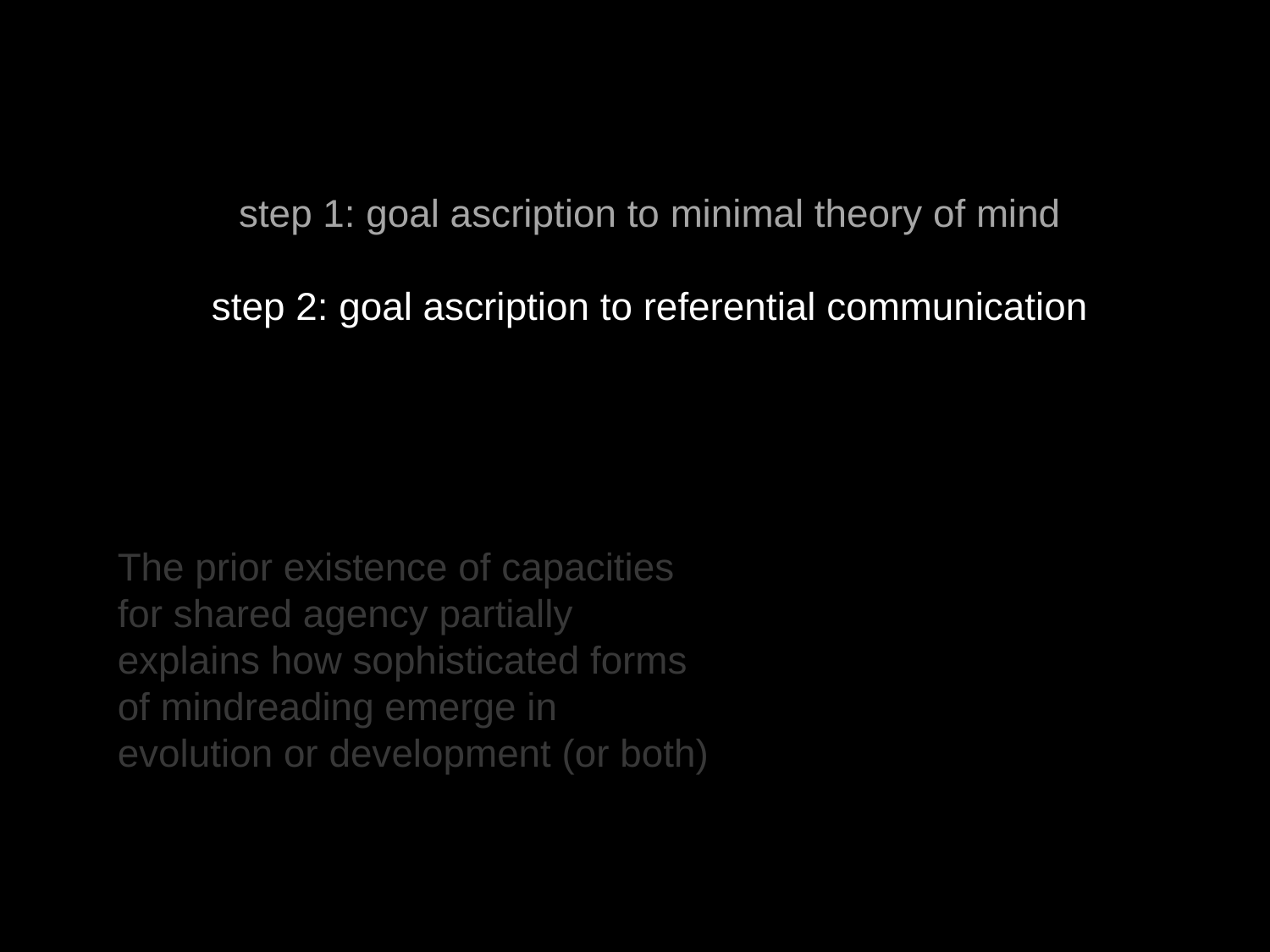

step 1: goal ascription to minimal theory of mind

step 2: goal ascription to referential communication
conjecture
The prior existence of capacities for shared agency partially explains how sophisticated forms of mindreading emerge in evolution or development (or both)